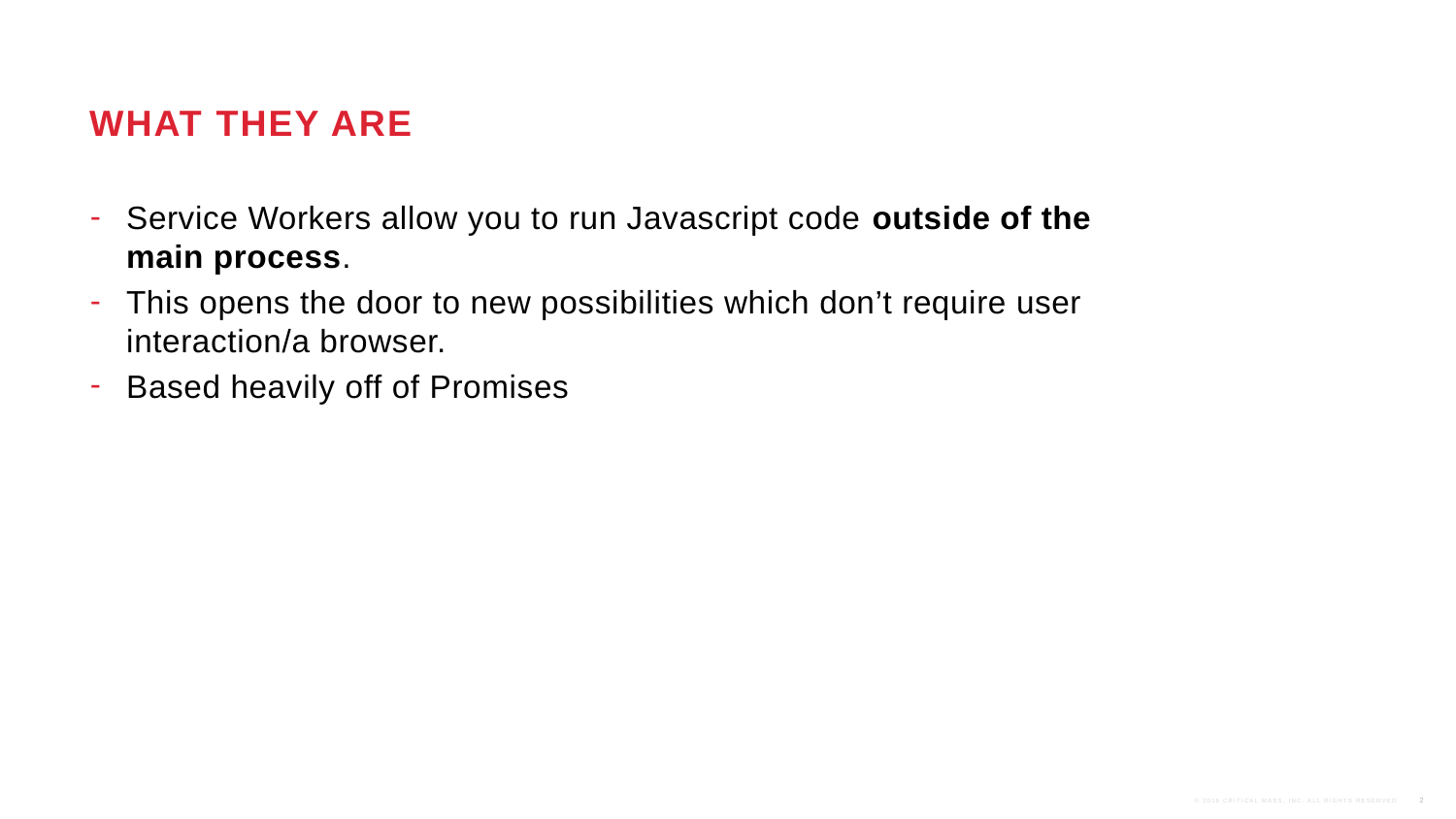

# What they are
Service Workers allow you to run Javascript code outside of the main process.
This opens the door to new possibilities which don’t require user interaction/a browser.
Based heavily off of Promises

2